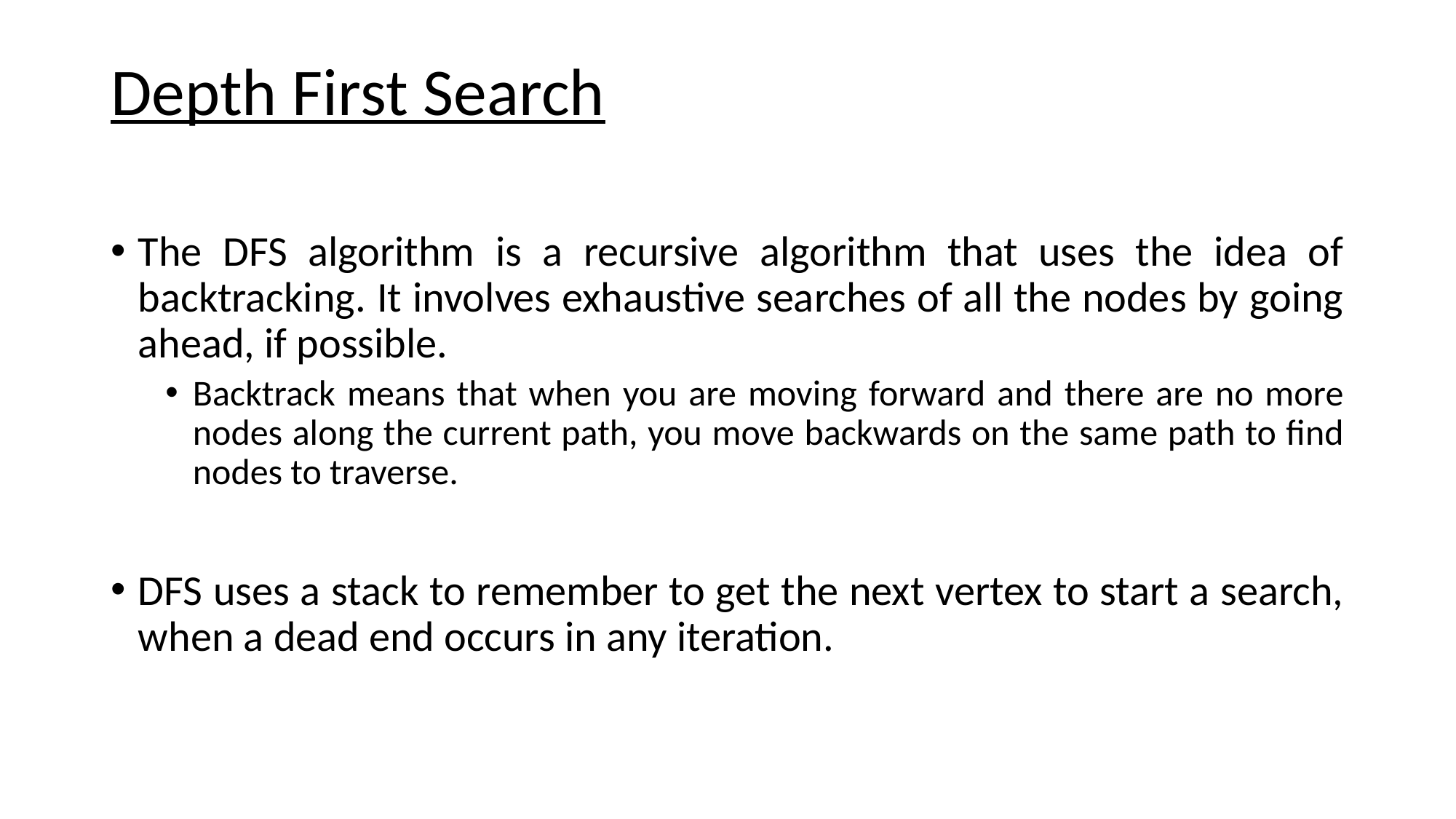

# Depth First Search

The DFS algorithm is a recursive algorithm that uses the idea of backtracking. It involves exhaustive searches of all the nodes by going ahead, if possible.
Backtrack means that when you are moving forward and there are no more nodes along the current path, you move backwards on the same path to find nodes to traverse.

DFS uses a stack to remember to get the next vertex to start a search, when a dead end occurs in any iteration.